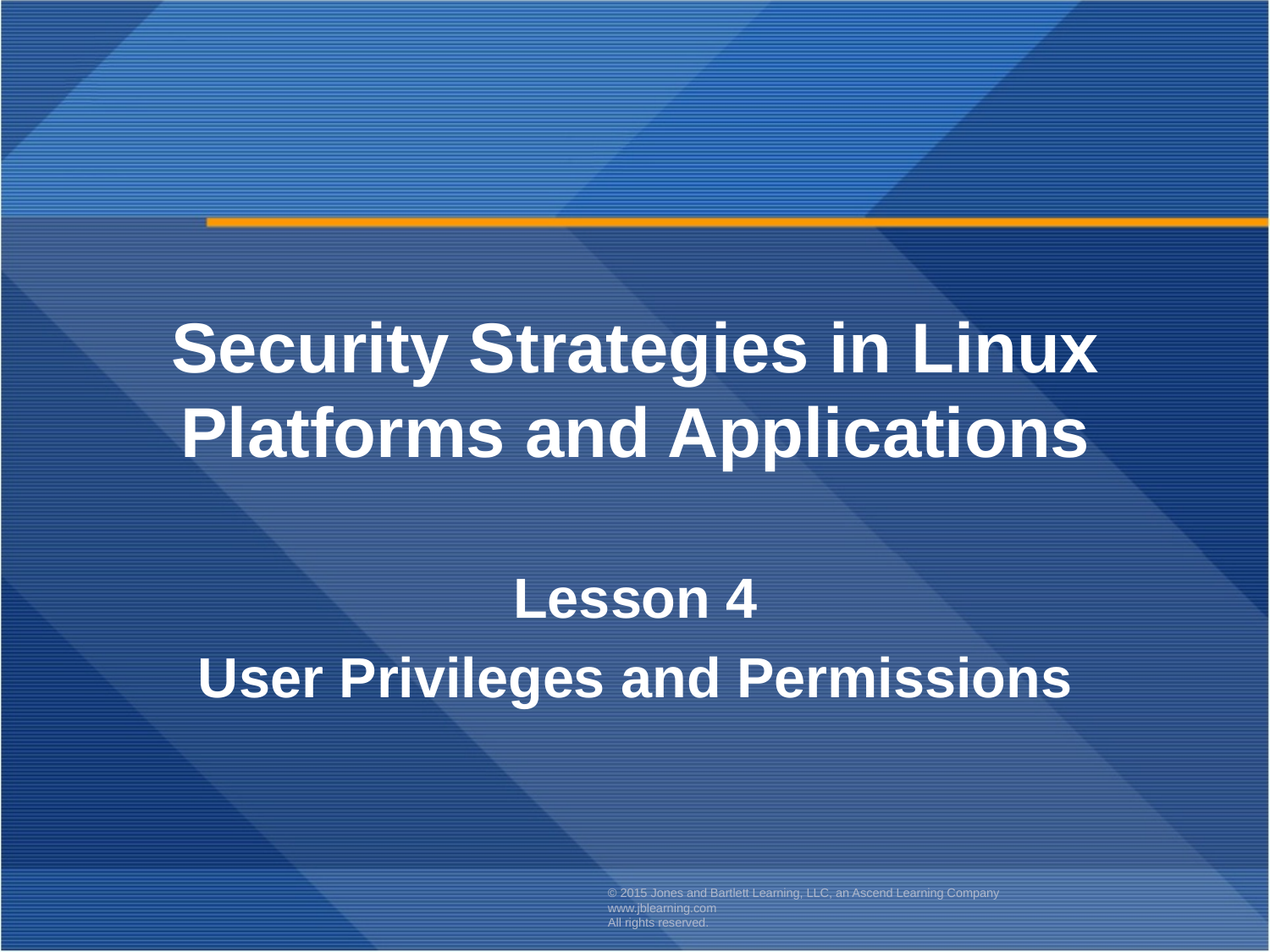

Security Strategies in Linux Platforms and Applications

Lesson 4
User Privileges and Permissions